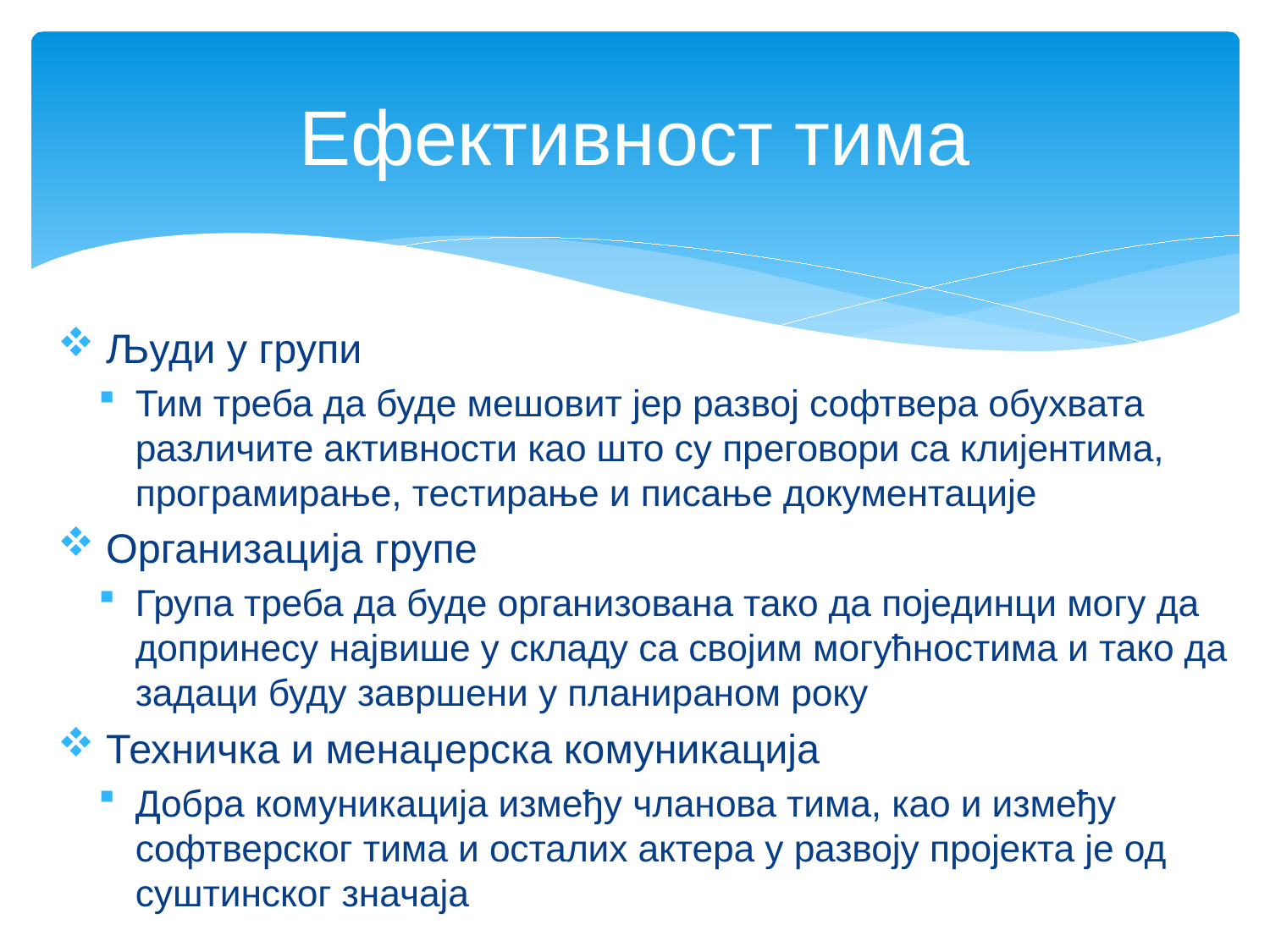

# Ефективност тима
 Људи у групи
Тим треба да буде мешовит јер развој софтвера обухвата различите активности као што су преговори са клијентима, програмирање, тестирање и писање документације
 Организација групе
Група треба да буде организована тако да појединци могу да допринесу највише у складу са својим могућностима и тако да задаци буду завршени у планираном року
 Техничка и менаџерска комуникација
Добра комуникација између чланова тима, као и између софтверског тима и осталих актера у развоју пројекта је од суштинског значаја